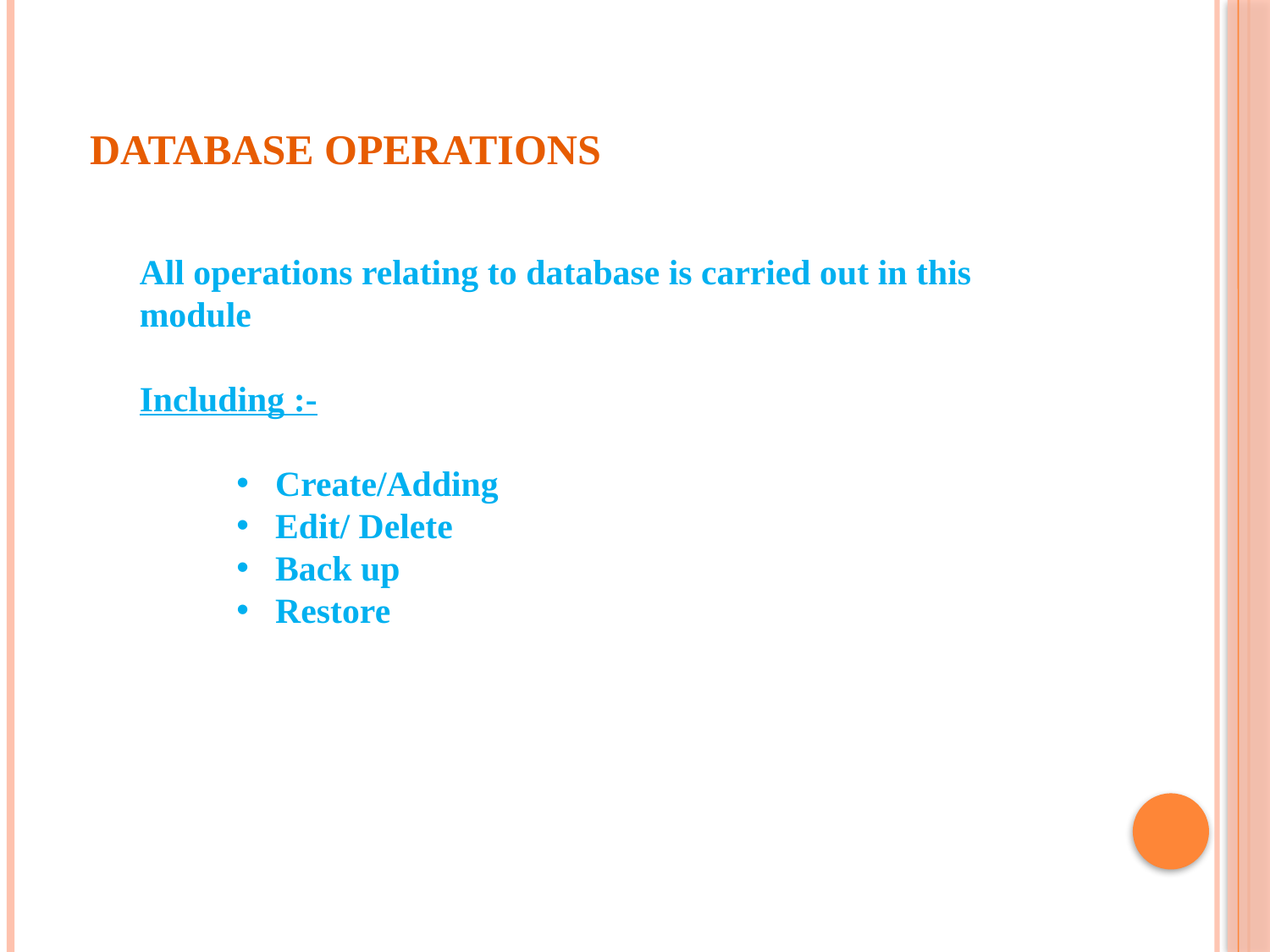

DATABASE OPERATIONS
All operations relating to database is carried out in this module

Including :-

 Create/Adding
 Edit/ Delete
 Back up
 Restore